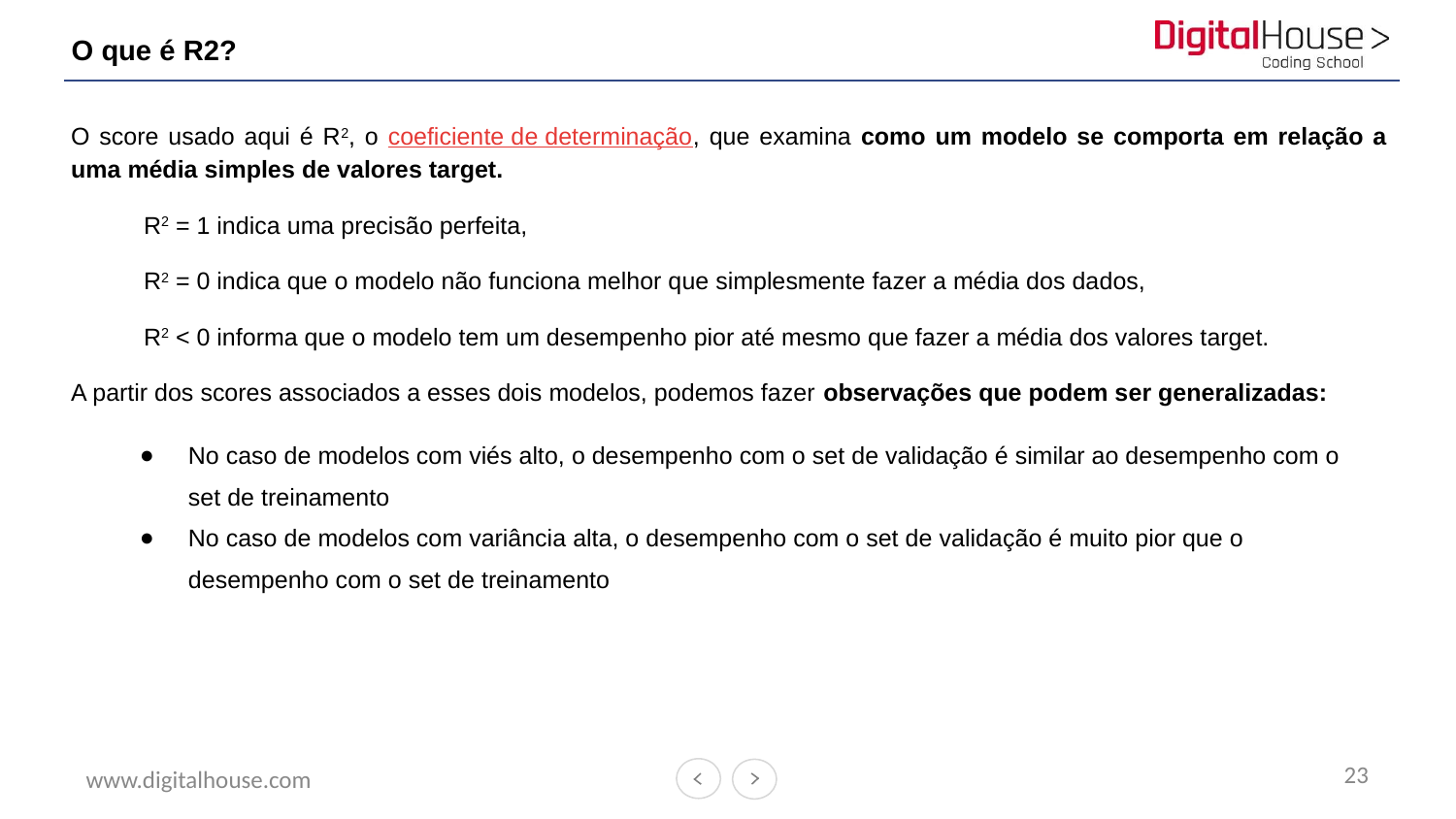

# O que é R2?
O score usado aqui é R2, o coeficiente de determinação, que examina como um modelo se comporta em relação a uma média simples de valores target.
R2 = 1 indica uma precisão perfeita,
R2 = 0 indica que o modelo não funciona melhor que simplesmente fazer a média dos dados,
R2 < 0 informa que o modelo tem um desempenho pior até mesmo que fazer a média dos valores target.
A partir dos scores associados a esses dois modelos, podemos fazer observações que podem ser generalizadas:
No caso de modelos com viés alto, o desempenho com o set de validação é similar ao desempenho com o set de treinamento
No caso de modelos com variância alta, o desempenho com o set de validação é muito pior que o desempenho com o set de treinamento
23